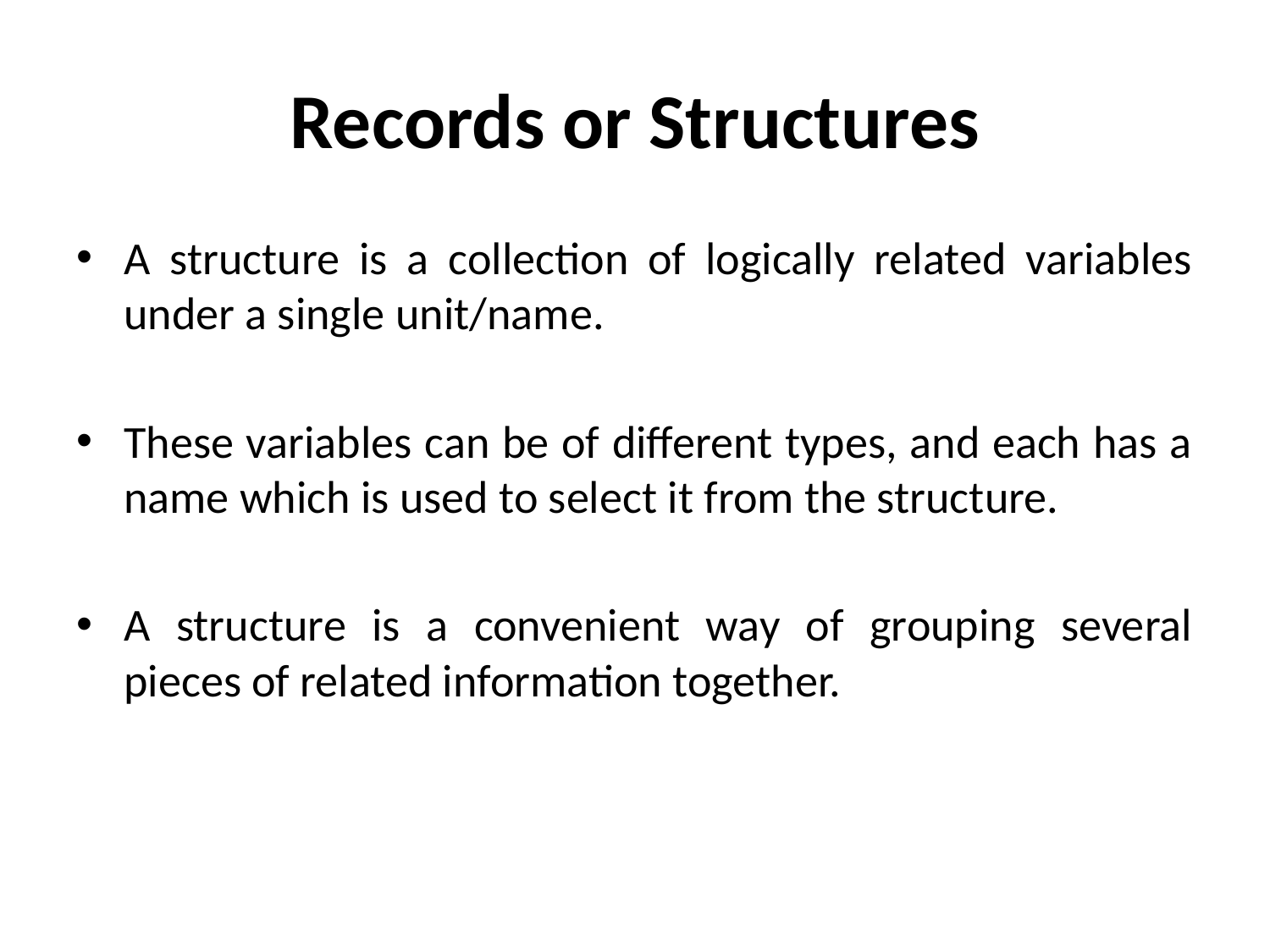

# Records or Structures
A structure is a collection of logically related variables under a single unit/name.

These variables can be of different types, and each has a name which is used to select it from the structure.

A structure is a convenient way of grouping several pieces of related information together.